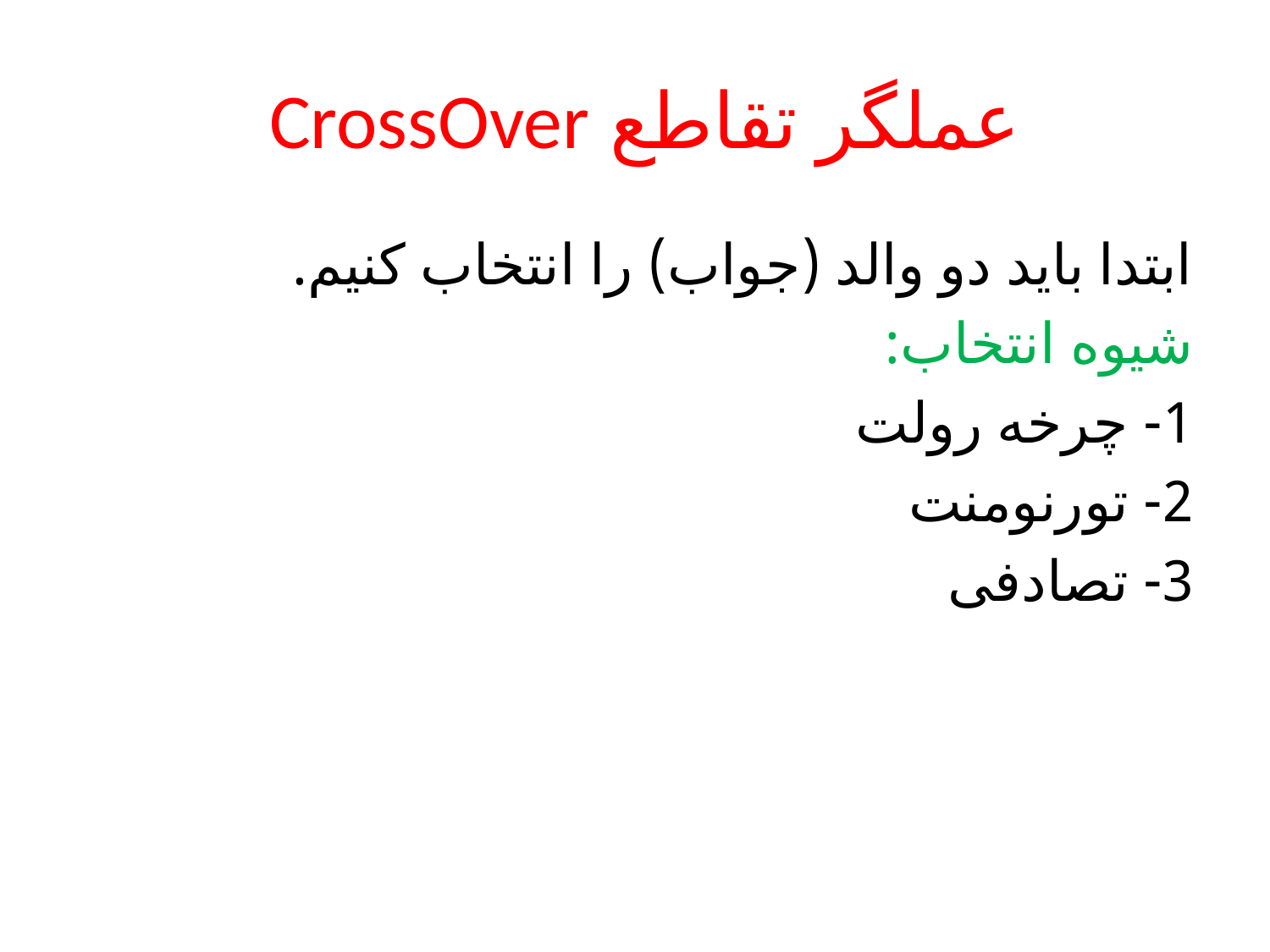

# عملگر تقاطع CrossOver
ابتدا باید دو والد (جواب) را انتخاب کنیم.
شیوه انتخاب:
1- چرخه رولت
2- تورنومنت
3- تصادفی